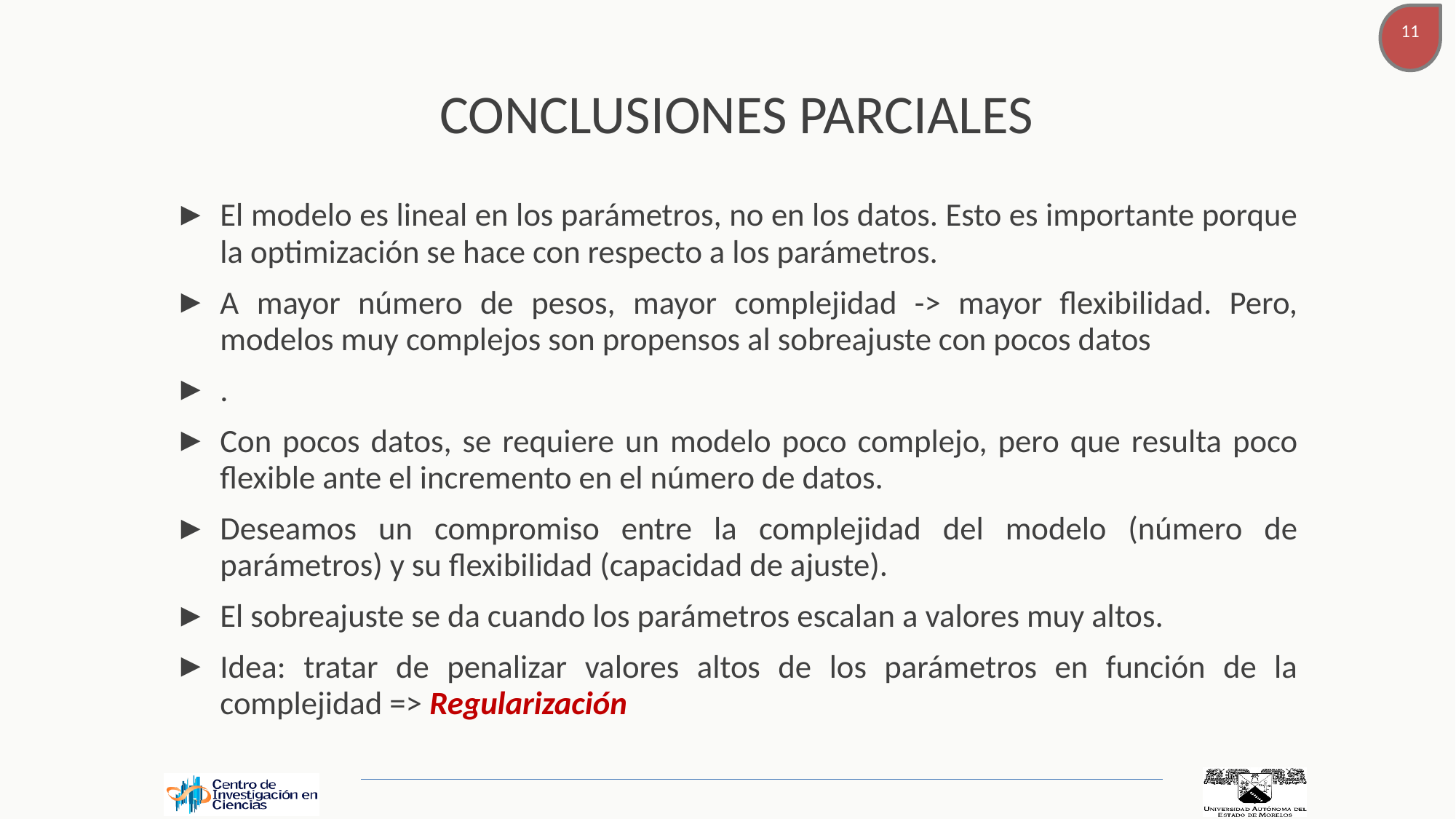

# CONCLUSIONES PARCIALES
El modelo es lineal en los parámetros, no en los datos. Esto es importante porque la optimización se hace con respecto a los parámetros.
A mayor número de pesos, mayor complejidad -> mayor flexibilidad. Pero, modelos muy complejos son propensos al sobreajuste con pocos datos
.
Con pocos datos, se requiere un modelo poco complejo, pero que resulta poco flexible ante el incremento en el número de datos.
Deseamos un compromiso entre la complejidad del modelo (número de parámetros) y su flexibilidad (capacidad de ajuste).
El sobreajuste se da cuando los parámetros escalan a valores muy altos.
Idea: tratar de penalizar valores altos de los parámetros en función de la complejidad => Regularización